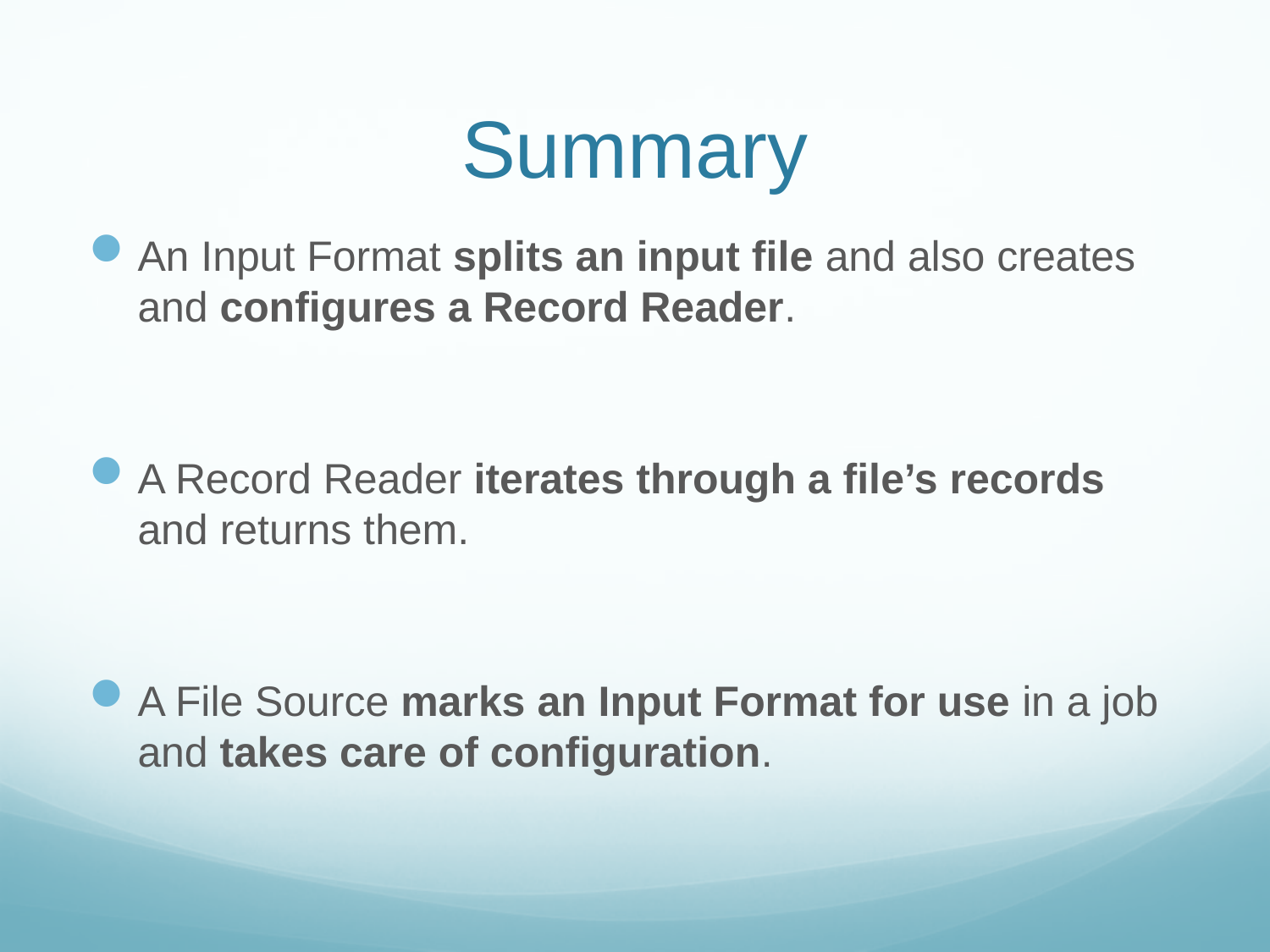

# Summary
An Input Format splits an input file and also creates and configures a Record Reader.

A Record Reader iterates through a file’s records and returns them.

A File Source marks an Input Format for use in a job and takes care of configuration.